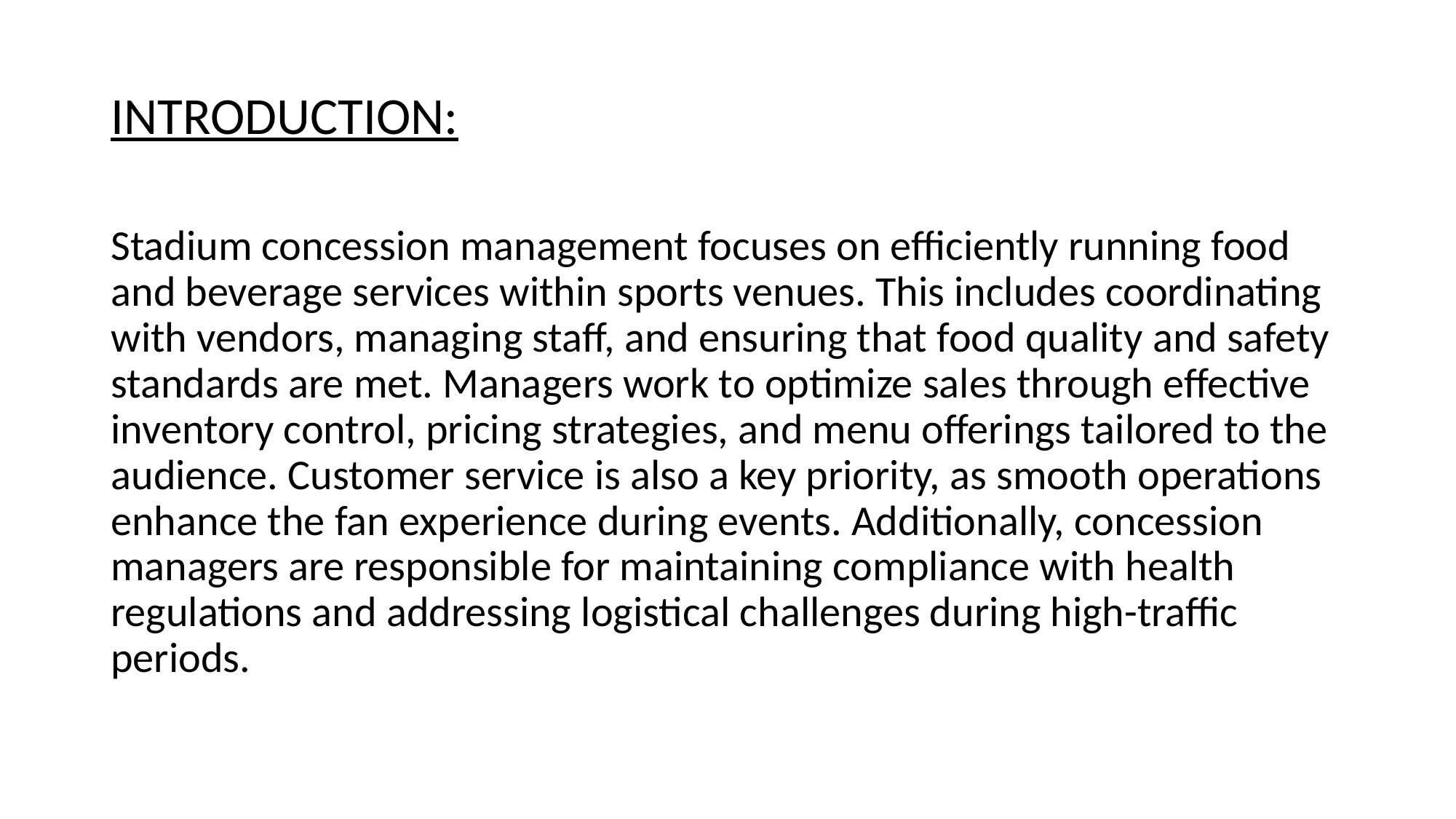

# INTRODUCTION:
Stadium concession management focuses on efficiently running food and beverage services within sports venues. This includes coordinating with vendors, managing staff, and ensuring that food quality and safety standards are met. Managers work to optimize sales through effective inventory control, pricing strategies, and menu offerings tailored to the audience. Customer service is also a key priority, as smooth operations enhance the fan experience during events. Additionally, concession managers are responsible for maintaining compliance with health regulations and addressing logistical challenges during high-traffic periods.